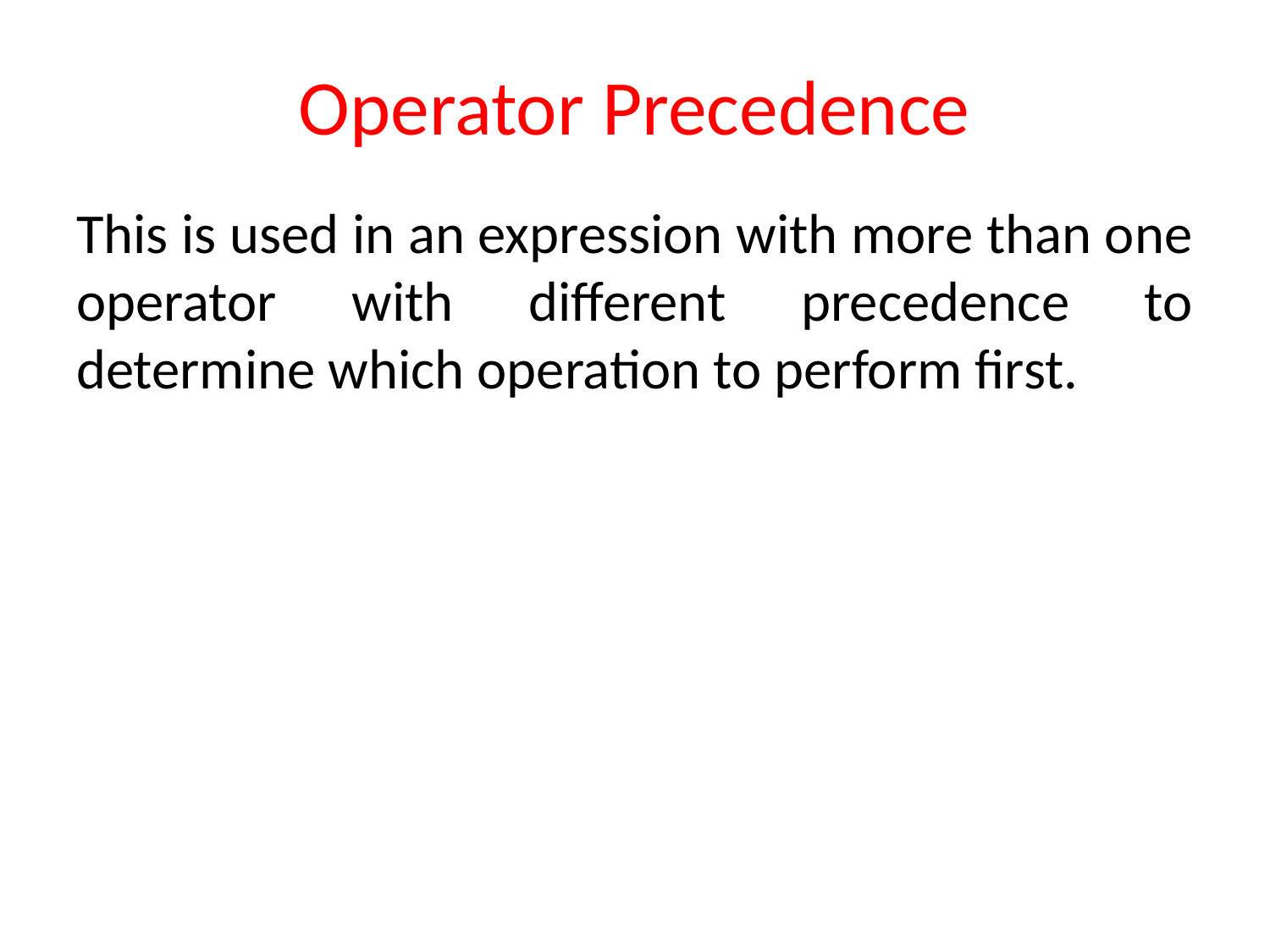

# Operator Precedence
This is used in an expression with more than one operator with different precedence to determine which operation to perform first.